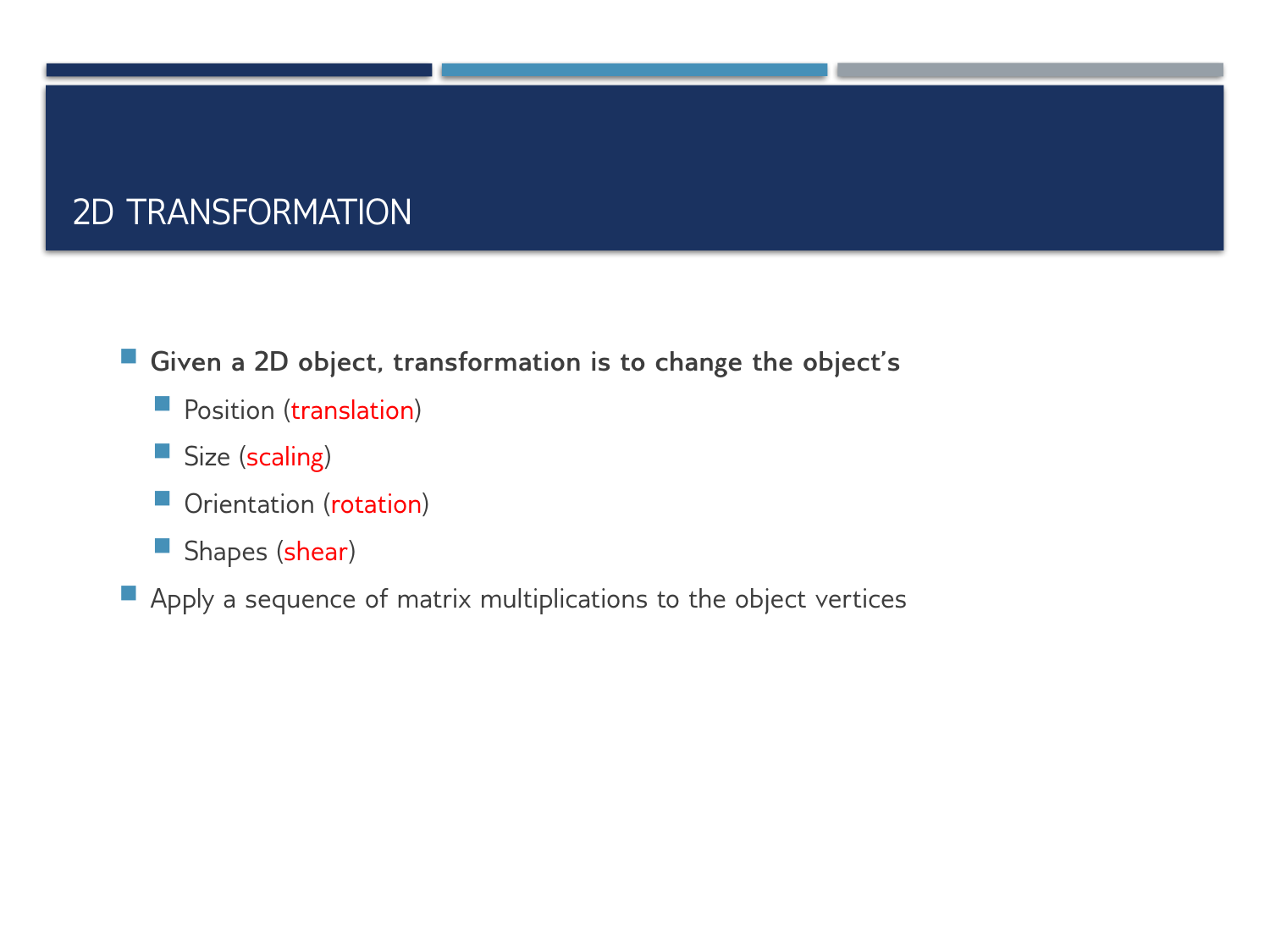

# 2D Transformation
Given a 2D object, transformation is to change the object’s
Position (translation)
Size (scaling)
Orientation (rotation)
Shapes (shear)
Apply a sequence of matrix multiplications to the object vertices

6